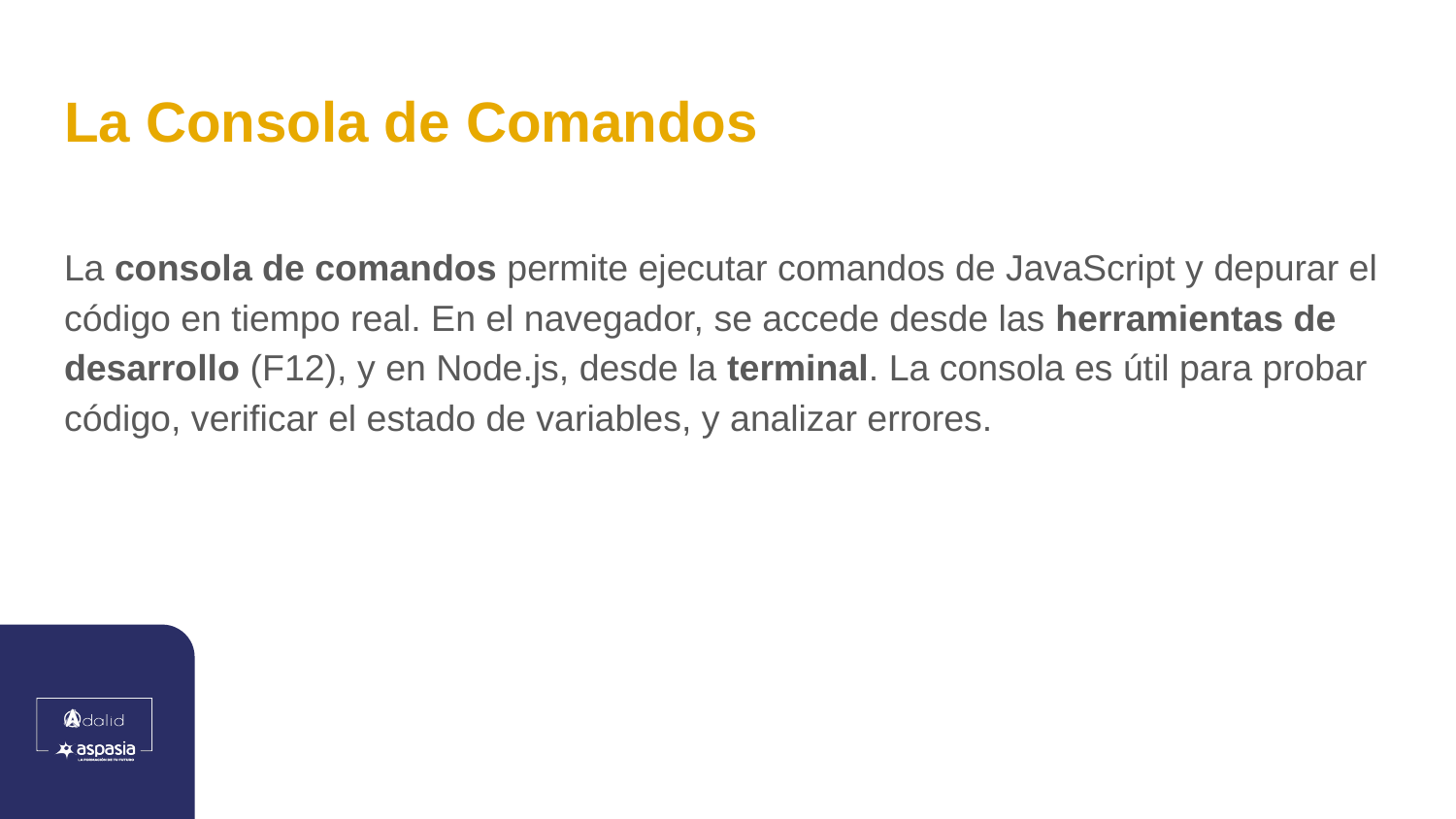

# La Consola de Comandos
La consola de comandos permite ejecutar comandos de JavaScript y depurar el código en tiempo real. En el navegador, se accede desde las herramientas de desarrollo (F12), y en Node.js, desde la terminal. La consola es útil para probar código, verificar el estado de variables, y analizar errores.